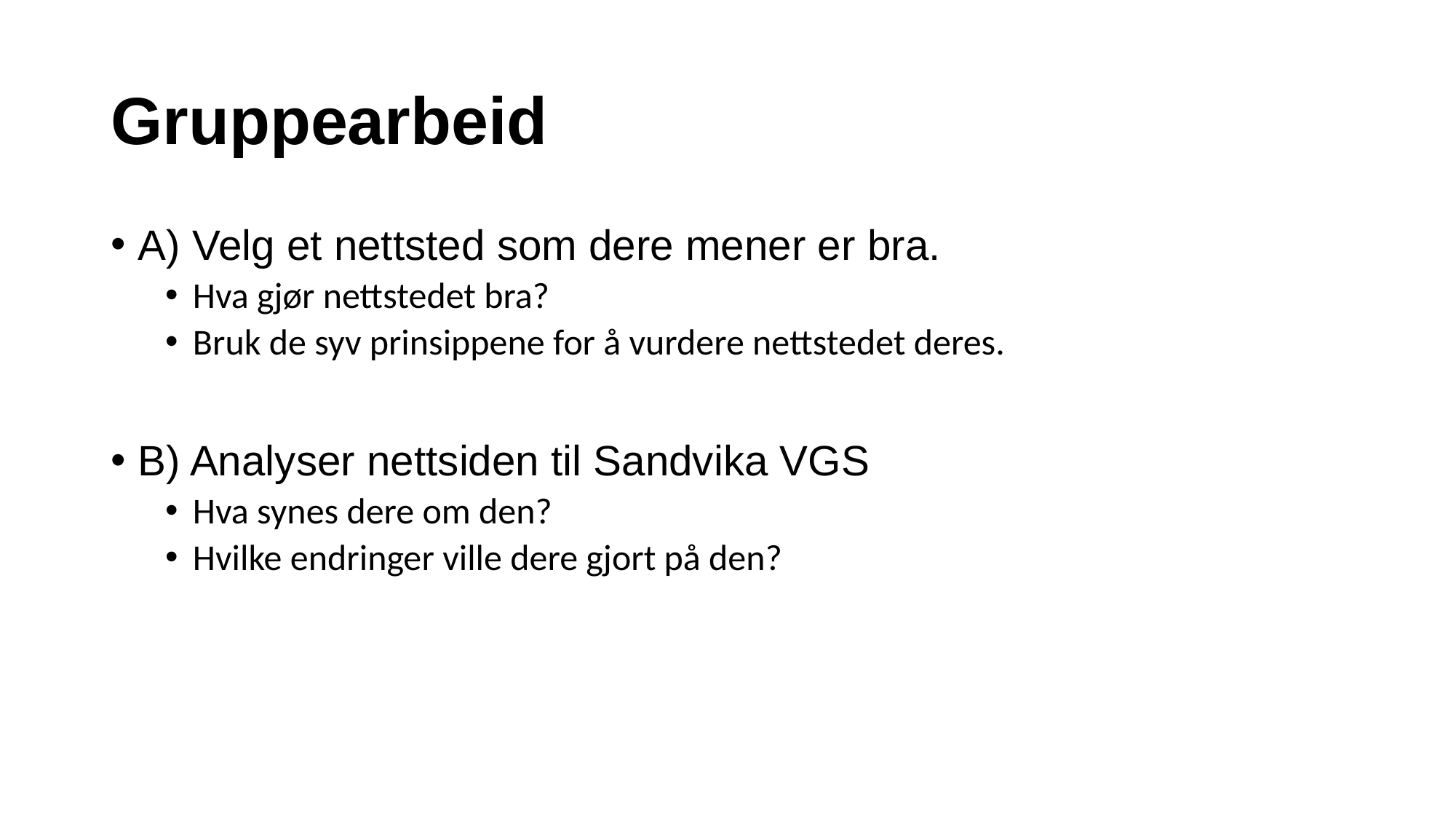

# Gruppearbeid
A) Velg et nettsted som dere mener er bra.
Hva gjør nettstedet bra?
Bruk de syv prinsippene for å vurdere nettstedet deres.

B) Analyser nettsiden til Sandvika VGS
Hva synes dere om den?
Hvilke endringer ville dere gjort på den?